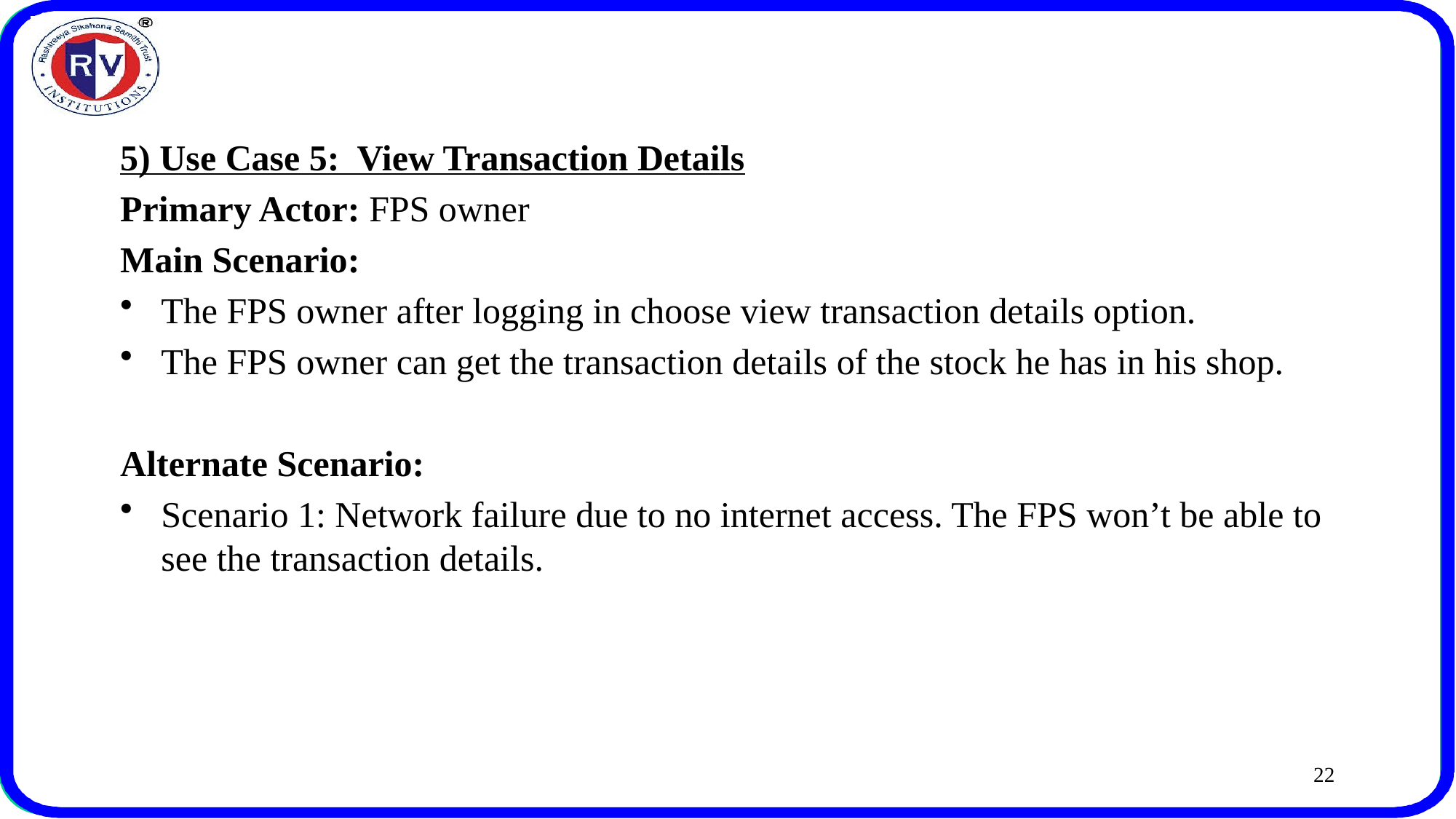

5) Use Case 5:  View Transaction Details
Primary Actor: FPS owner
Main Scenario:
The FPS owner after logging in choose view transaction details option.
The FPS owner can get the transaction details of the stock he has in his shop.

Alternate Scenario:
Scenario 1: Network failure due to no internet access. The FPS won’t be able to see the transaction details.

22